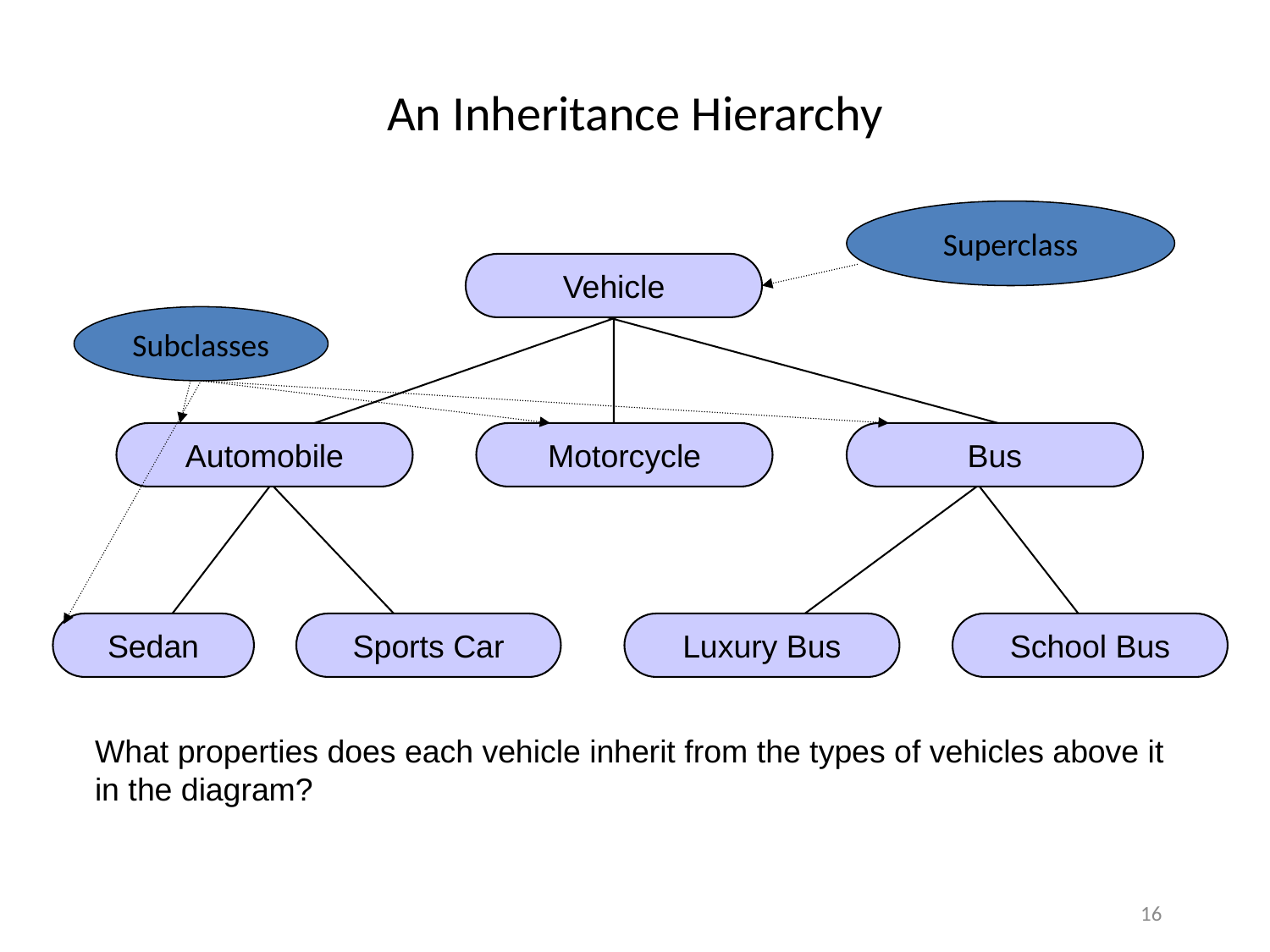

# An Inheritance Hierarchy
Superclass
Vehicle

Subclasses

Automobile
Motorcycle
Bus

Sedan
Sports Car
Luxury Bus
School Bus
What properties does each vehicle inherit from the types of vehicles above it in the diagram?
16